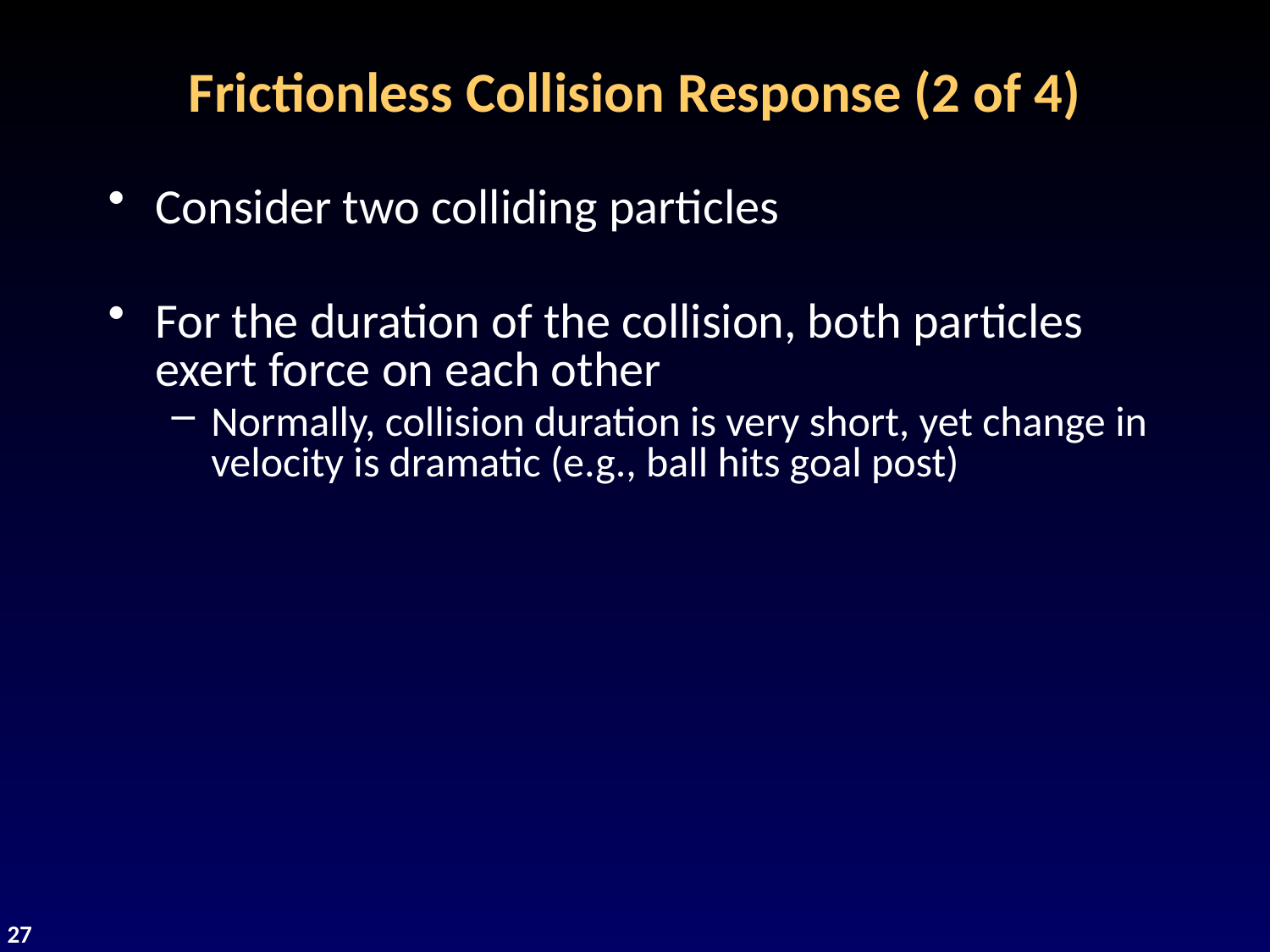

# Frictionless Collision Response (2 of 4)
Consider two colliding particles

For the duration of the collision, both particles exert force on each other
Normally, collision duration is very short, yet change in velocity is dramatic (e.g., ball hits goal post)
27